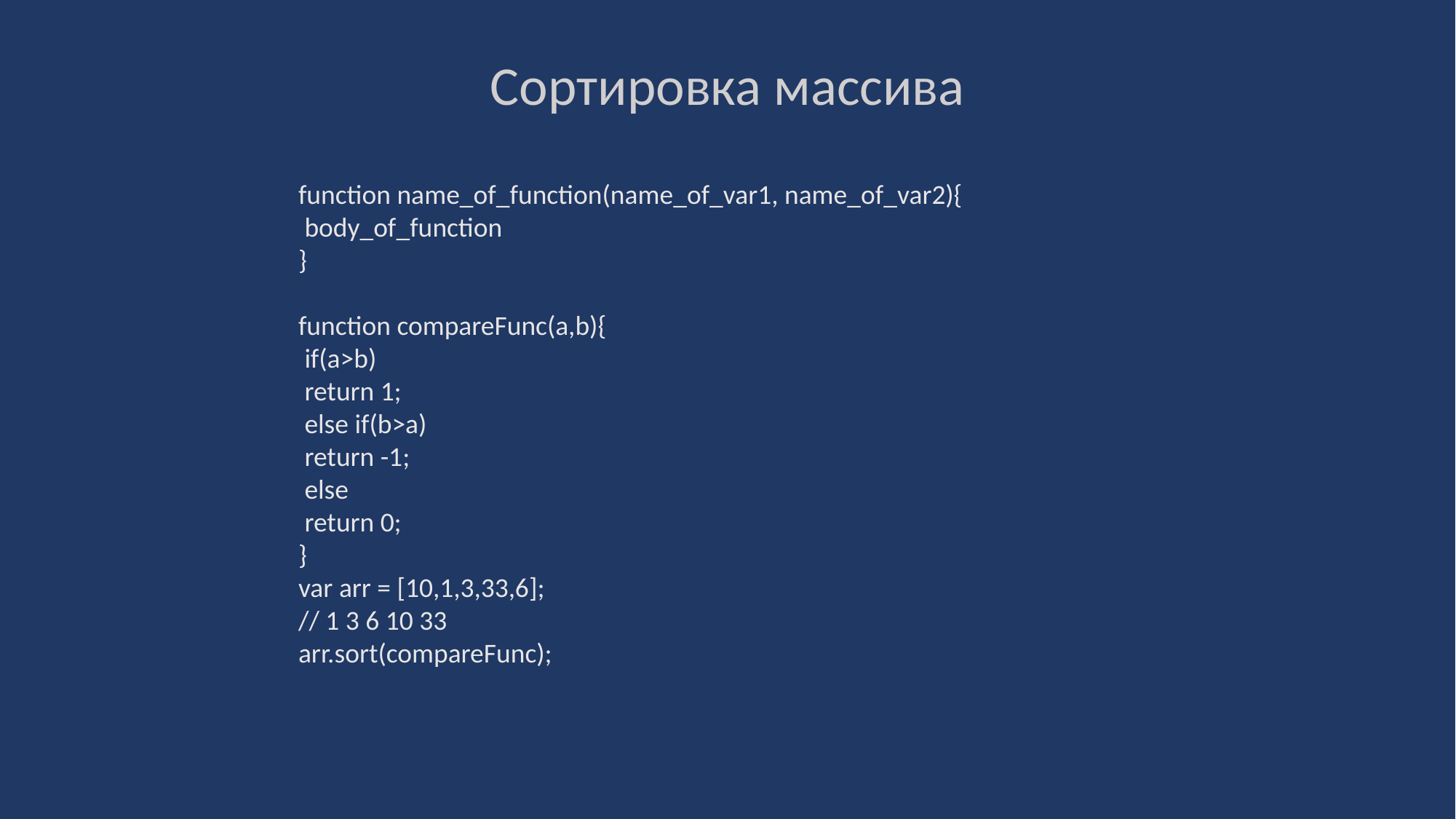

# Сортировка массива
function name_of_function(name_of_var1, name_of_var2){
 body_of_function
}

function compareFunc(a,b){
 if(a>b)
 return 1;
 else if(b>a)
 return -1;
 else
 return 0;
}
var arr = [10,1,3,33,6];
// 1 3 6 10 33
arr.sort(compareFunc);